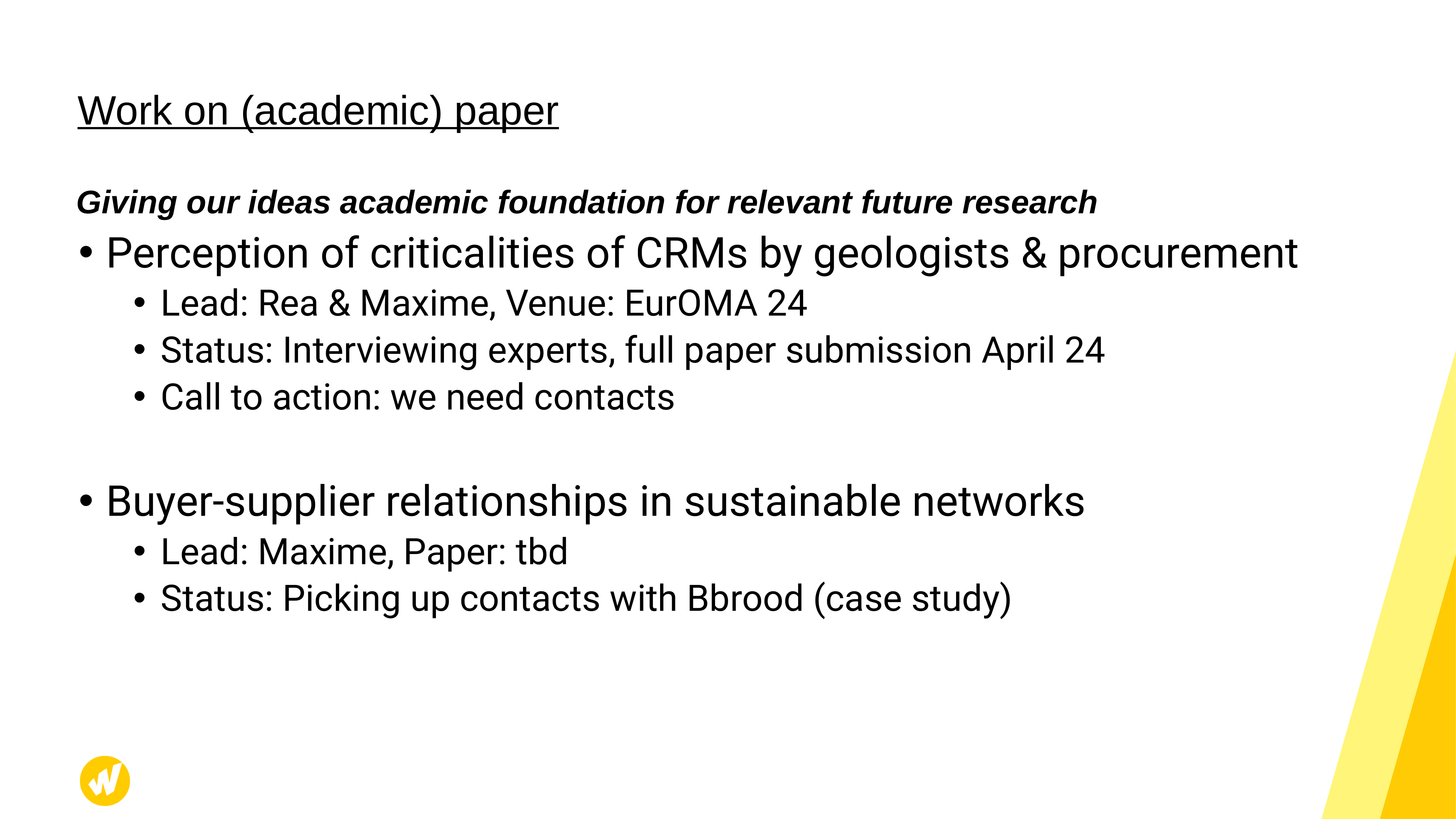

Work on (academic) paper
# Giving our ideas academic foundation for relevant future research
Perception of criticalities of CRMs by geologists & procurement
Lead: Rea & Maxime, Venue: EurOMA 24
Status: Interviewing experts, full paper submission April 24
Call to action: we need contacts

Buyer-supplier relationships in sustainable networks
Lead: Maxime, Paper: tbd
Status: Picking up contacts with Bbrood (case study)